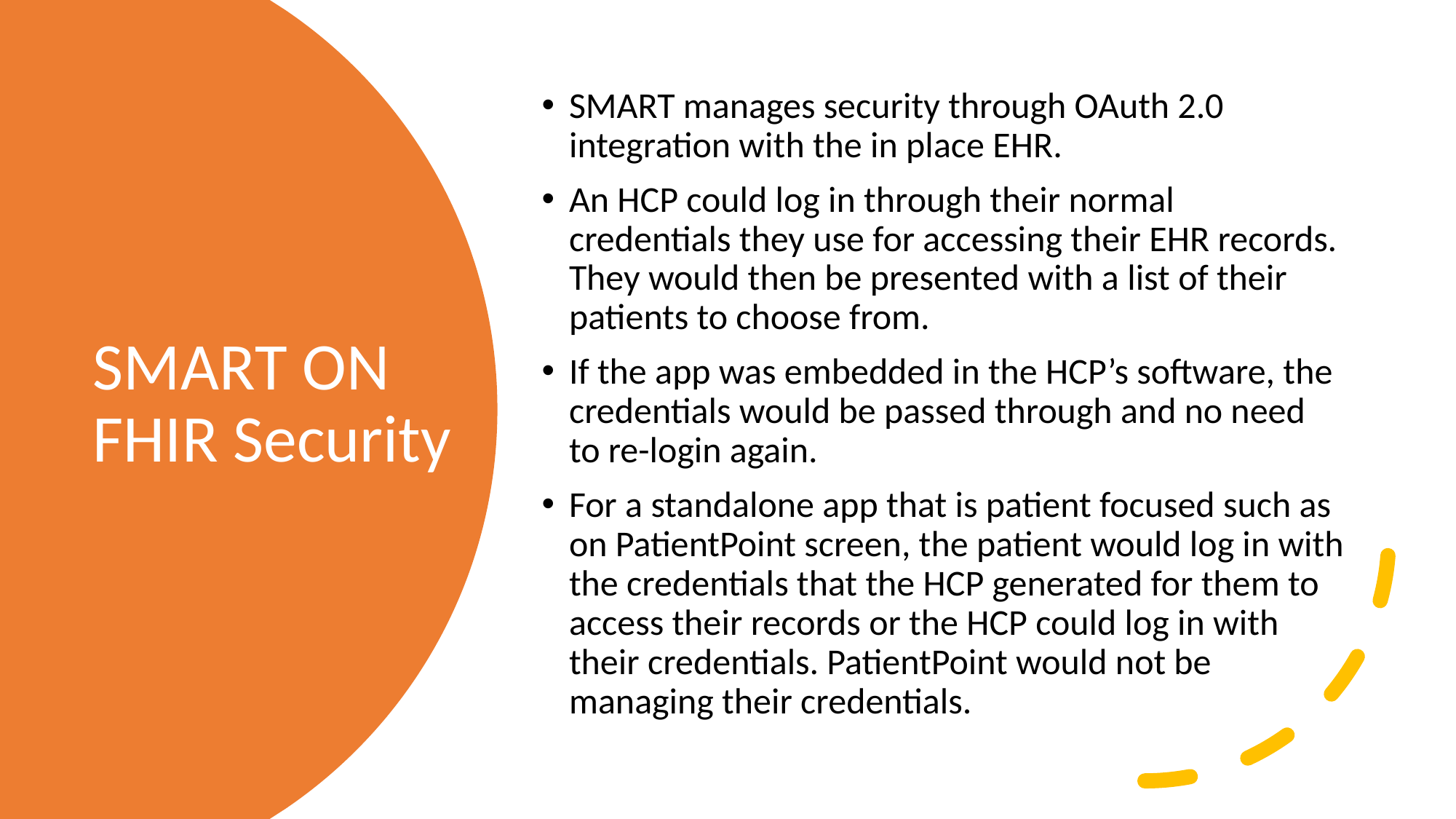

SMART manages security through OAuth 2.0 integration with the in place EHR.
An HCP could log in through their normal credentials they use for accessing their EHR records. They would then be presented with a list of their patients to choose from.
If the app was embedded in the HCP’s software, the credentials would be passed through and no need to re-login again.
For a standalone app that is patient focused such as on PatientPoint screen, the patient would log in with the credentials that the HCP generated for them to access their records or the HCP could log in with their credentials. PatientPoint would not be managing their credentials.
# SMART ON FHIR Security